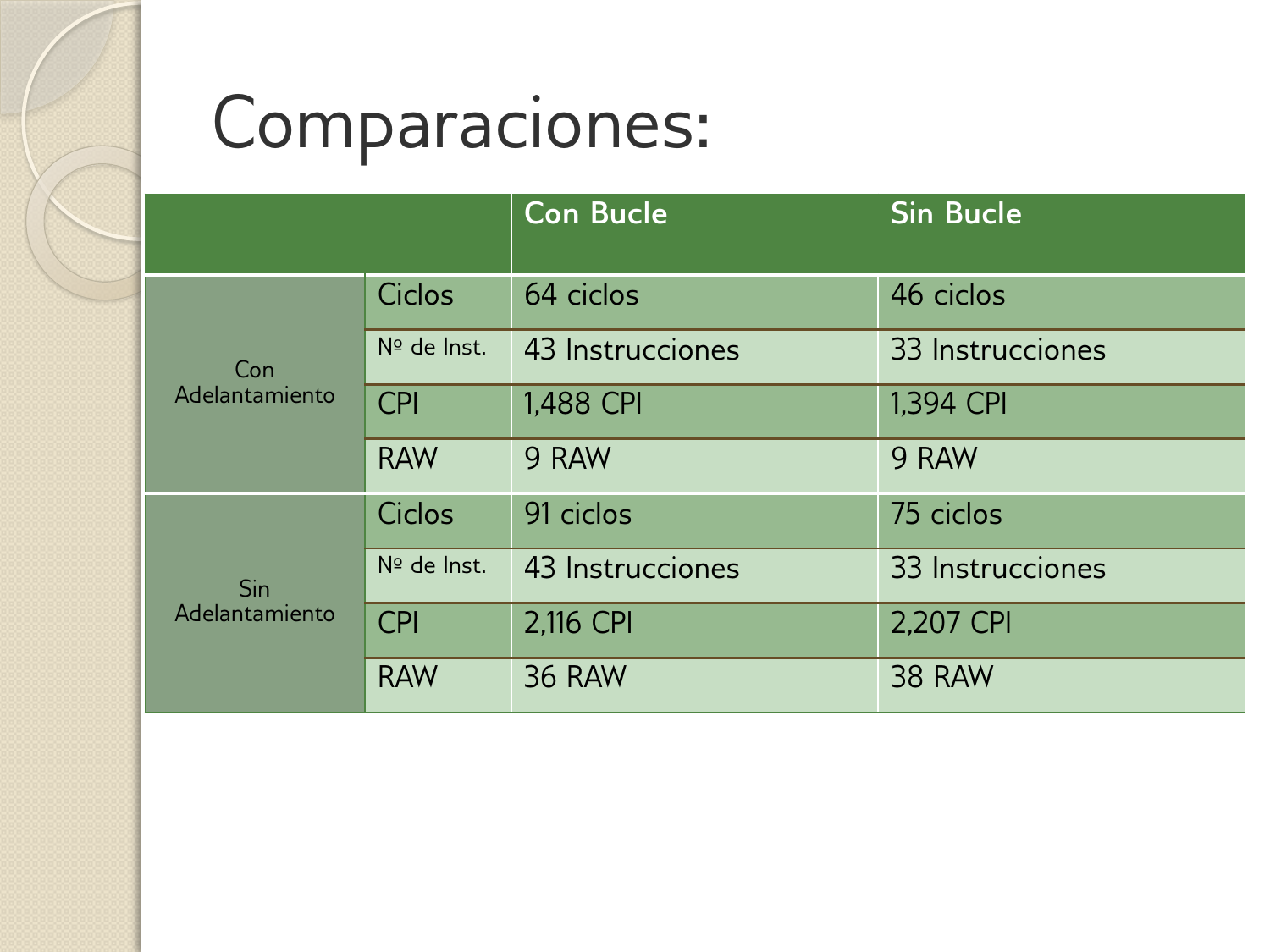

# Comparaciones:
|  |  | Con Bucle | Sin Bucle |
| --- | --- | --- | --- |
| Con Adelantamiento | Ciclos | 64 ciclos | 46 ciclos |
|  | Nº de Inst. | 43 Instrucciones | 33 Instrucciones |
|  | CPI | 1,488 CPI | 1,394 CPI |
|  | RAW | 9 RAW | 9 RAW |
| Sin Adelantamiento | Ciclos | 91 ciclos | 75 ciclos |
|  | Nº de Inst. | 43 Instrucciones | 33 Instrucciones |
|  | CPI | 2,116 CPI | 2,207 CPI |
|  | RAW | 36 RAW | 38 RAW |